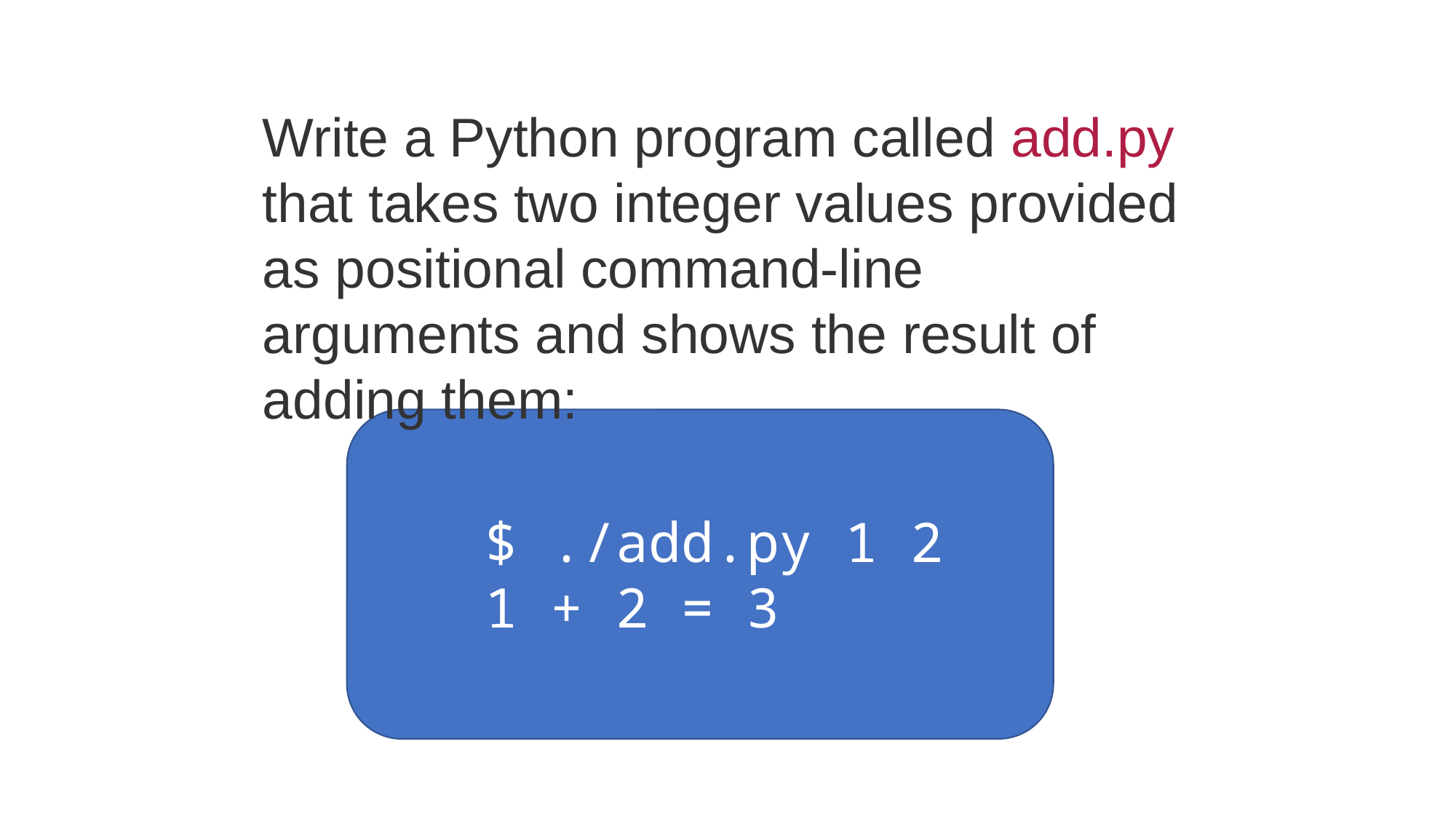

Write a Python program called add.py that takes two integer values provided as positional command-line arguments and shows the result of adding them:

$ ./add.py 1 2
1 + 2 = 3